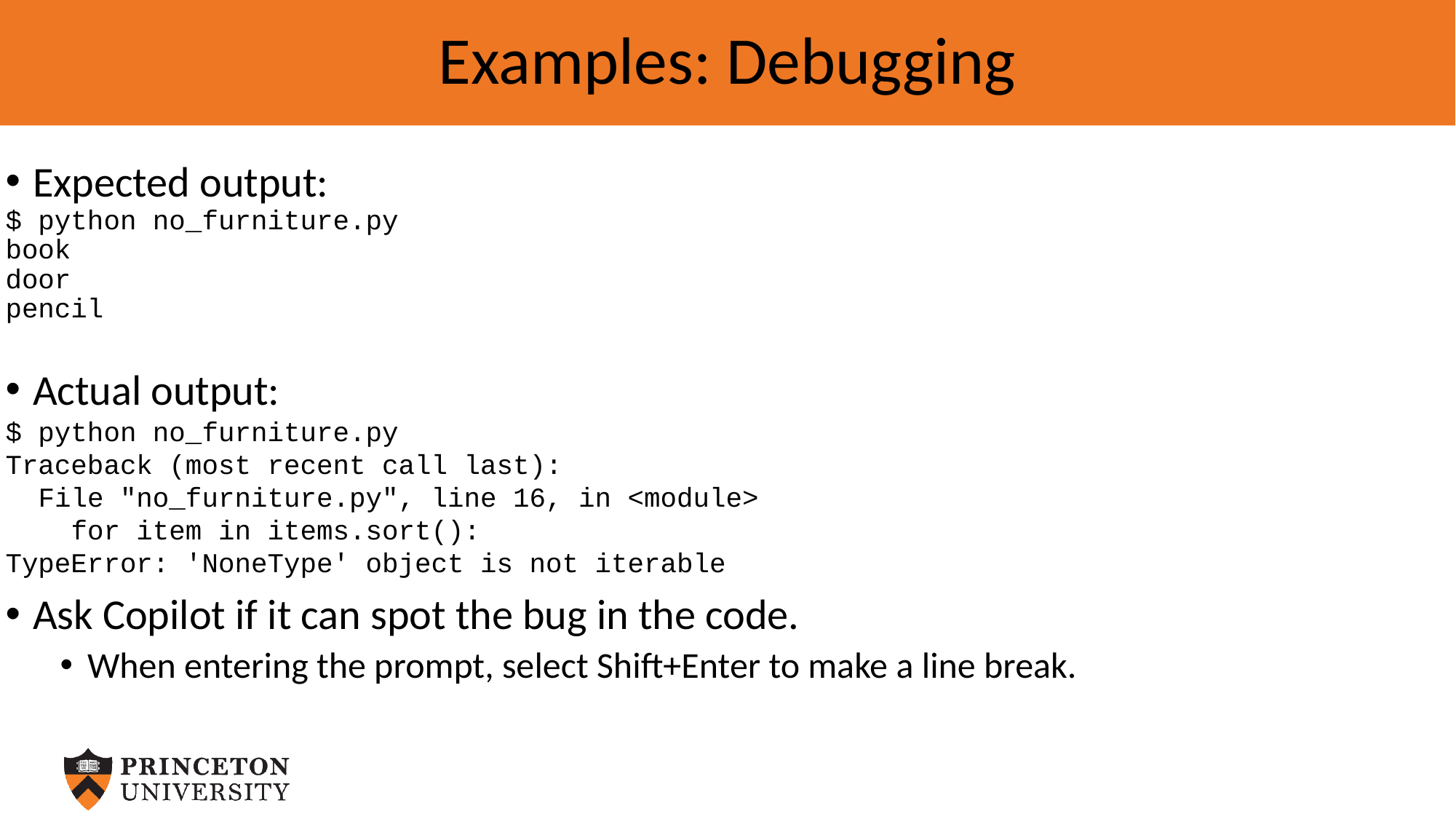

# Examples: Debugging
Expected output:
$ python no_furniture.py
book
door
pencil

Actual output:
$ python no_furniture.py
Traceback (most recent call last):
  File "no_furniture.py", line 16, in <module>
    for item in items.sort():
TypeError: 'NoneType' object is not iterable
Ask Copilot if it can spot the bug in the code.
When entering the prompt, select Shift+Enter to make a line break.
17